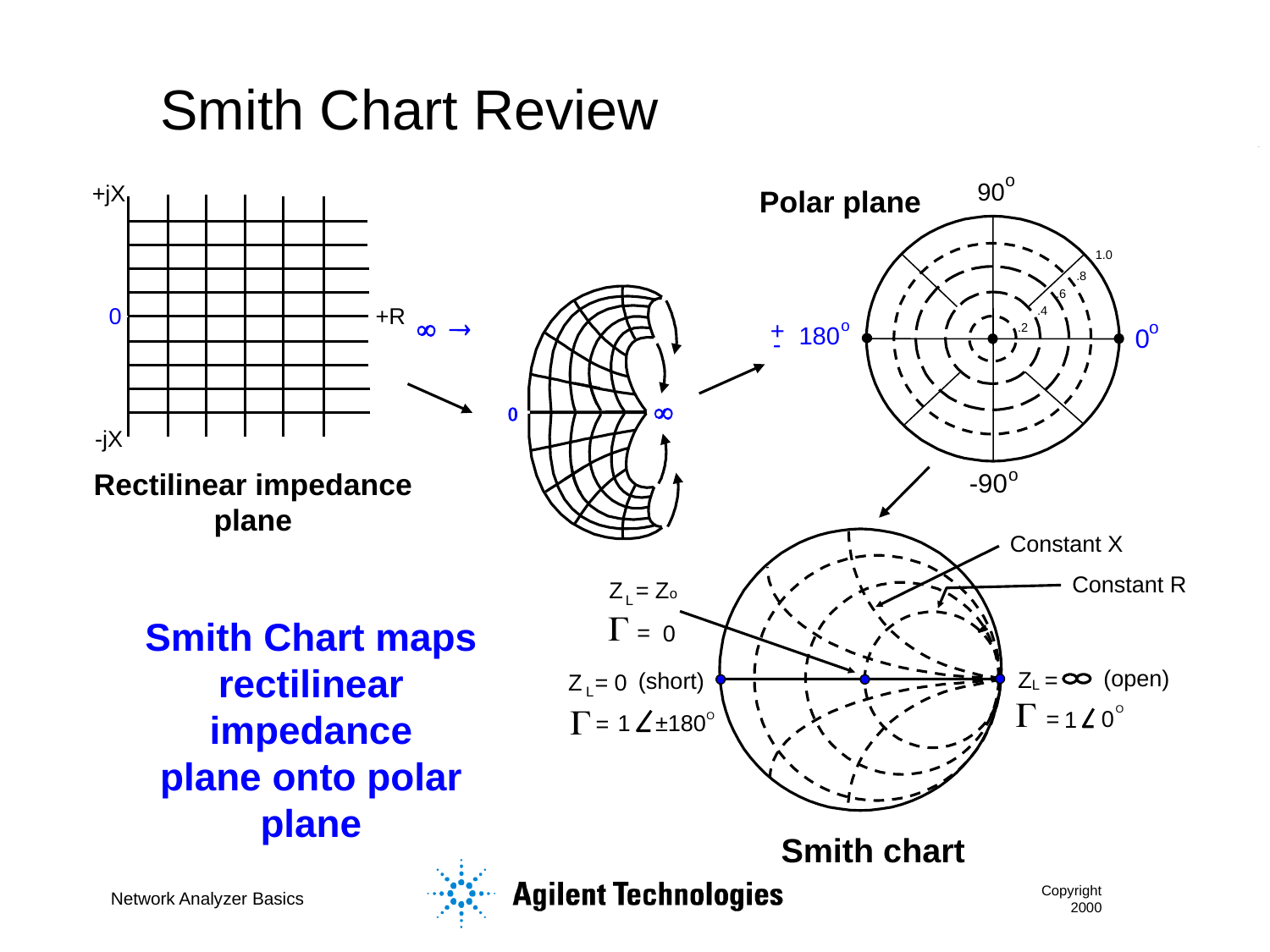

Smith Chart Review

.
o
90
+jX

0
+R

-jX
Rectilinear impedance plane
Polar plane

1.0

.8

∞
0

.6

.4
∞ →

o
+
180
-
o
0
.2

o
-90

Constant X

Z  = Zo

Constant R

L
Γ

Smith Chart maps rectilinear impedance
plane onto polar plane
=
0

(open)
Z  =

L
Γ
O
0
=
1

(short)
Z  = 0
L
Γ
O
1
±180
=

Smith chart
Copyright 2000
Network Analyzer Basics